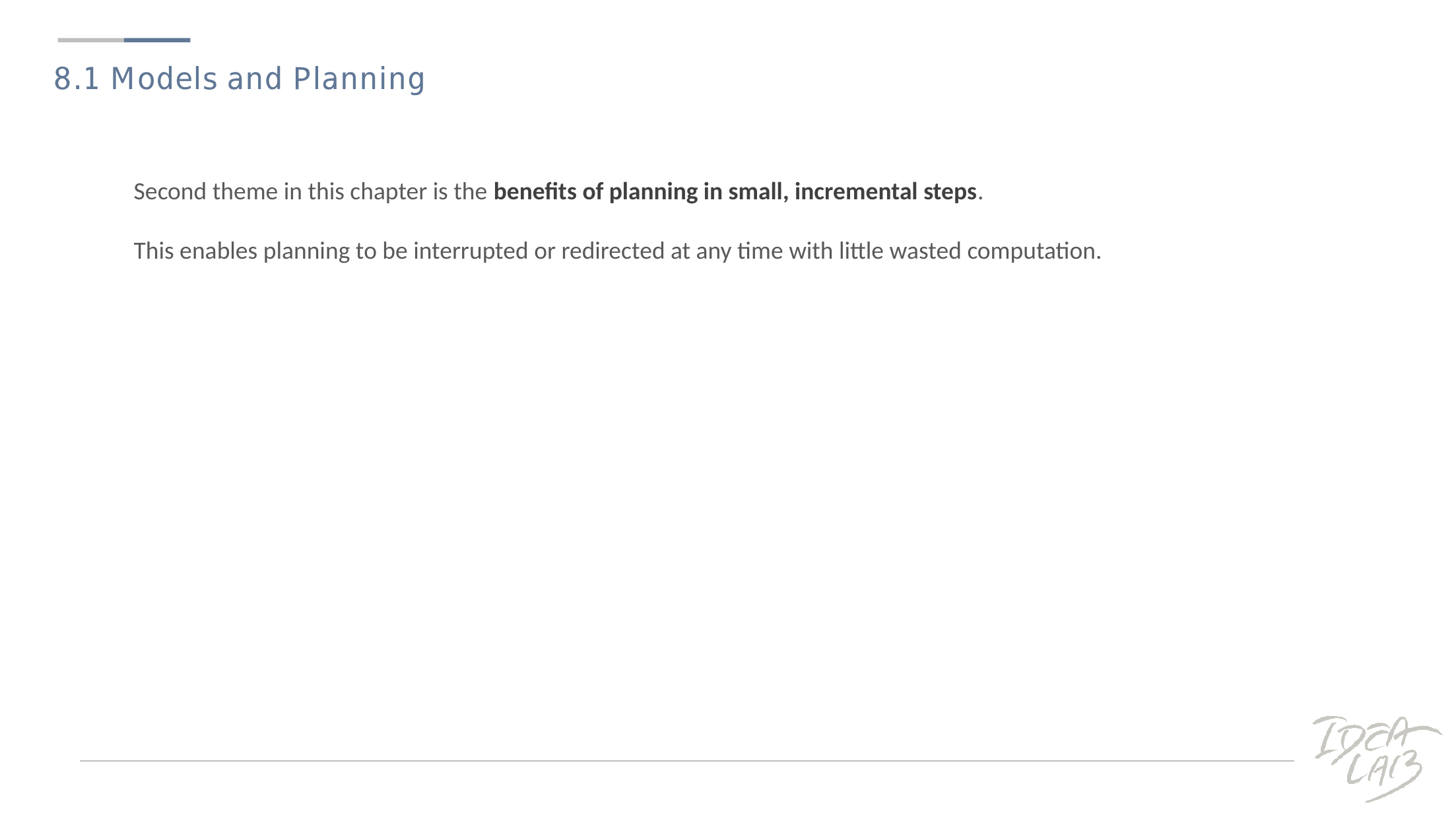

8.1 Models and Planning
Second theme in this chapter is the benefits of planning in small, incremental steps.

This enables planning to be interrupted or redirected at any time with little wasted computation.